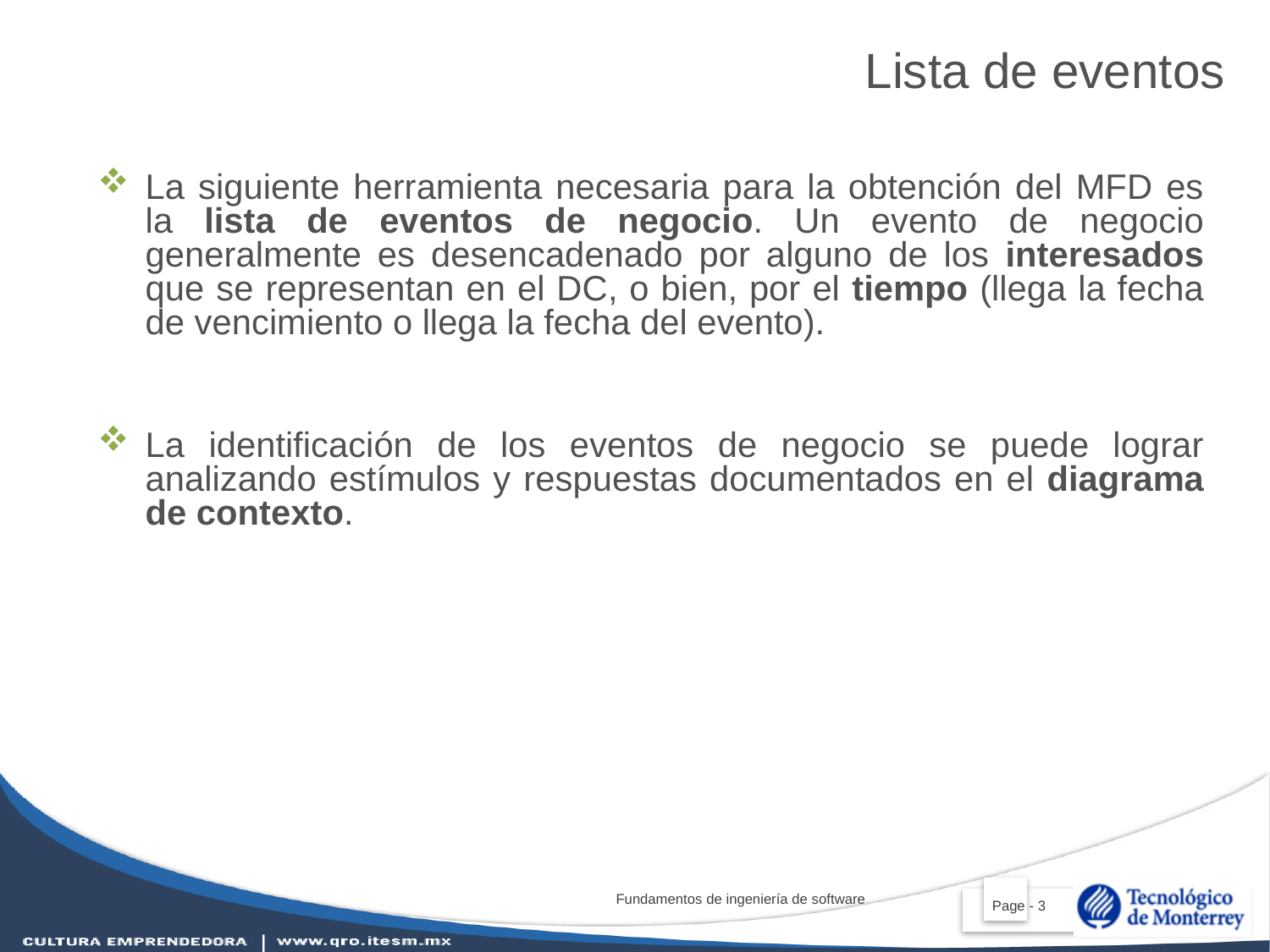

Lista de eventos
La siguiente herramienta necesaria para la obtención del MFD es la lista de eventos de negocio. Un evento de negocio generalmente es desencadenado por alguno de los interesados que se representan en el DC, o bien, por el tiempo (llega la fecha de vencimiento o llega la fecha del evento).

La identificación de los eventos de negocio se puede lograr analizando estímulos y respuestas documentados en el diagrama de contexto.